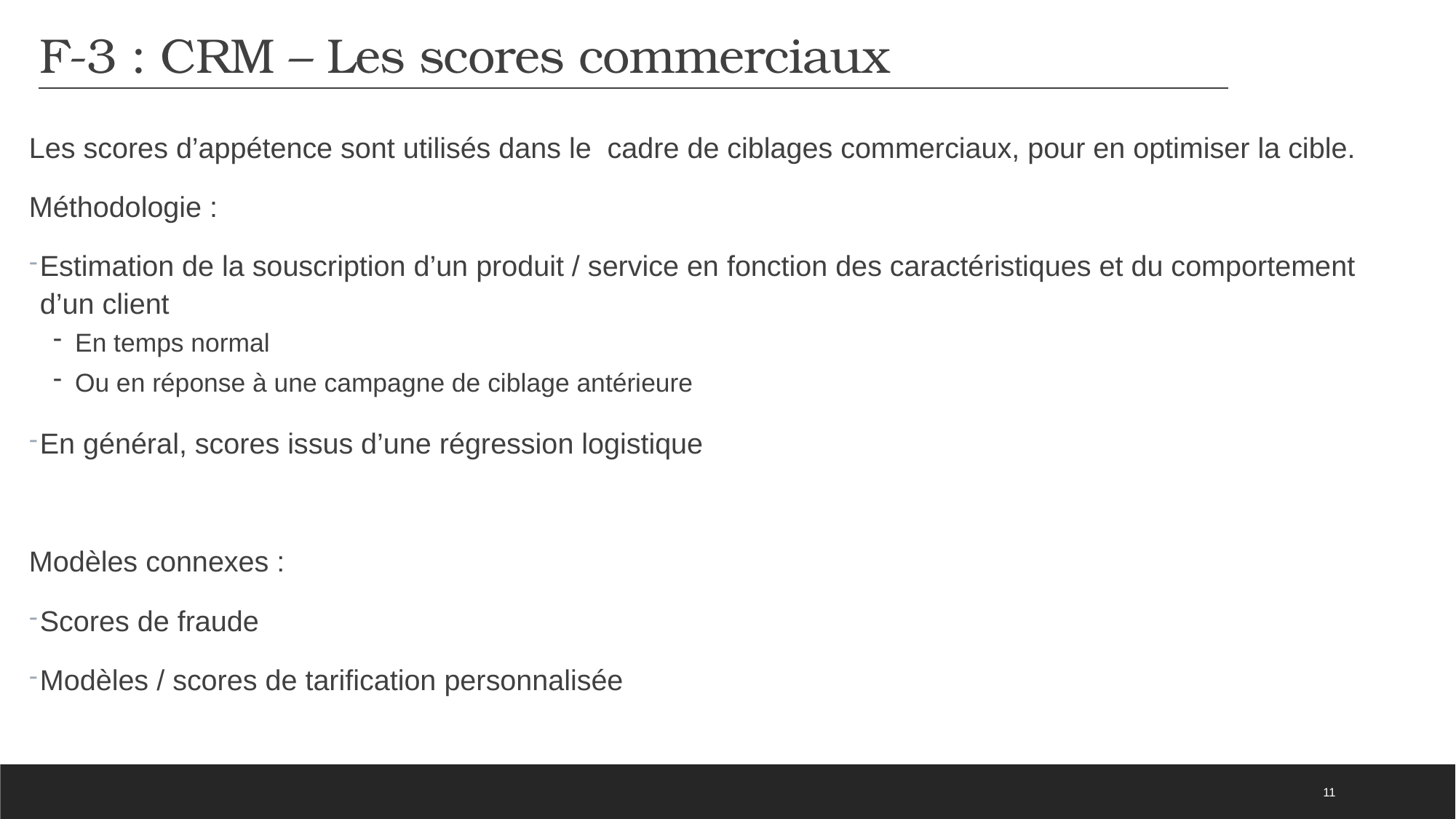

# F-3 : CRM – Les scores commerciaux
Les scores d’appétence sont utilisés dans le  cadre de ciblages commerciaux, pour en optimiser la cible.
Méthodologie :
Estimation de la souscription d’un produit / service en fonction des caractéristiques et du comportement d’un client
En temps normal
Ou en réponse à une campagne de ciblage antérieure
En général, scores issus d’une régression logistique

Modèles connexes :
Scores de fraude
Modèles / scores de tarification personnalisée

11